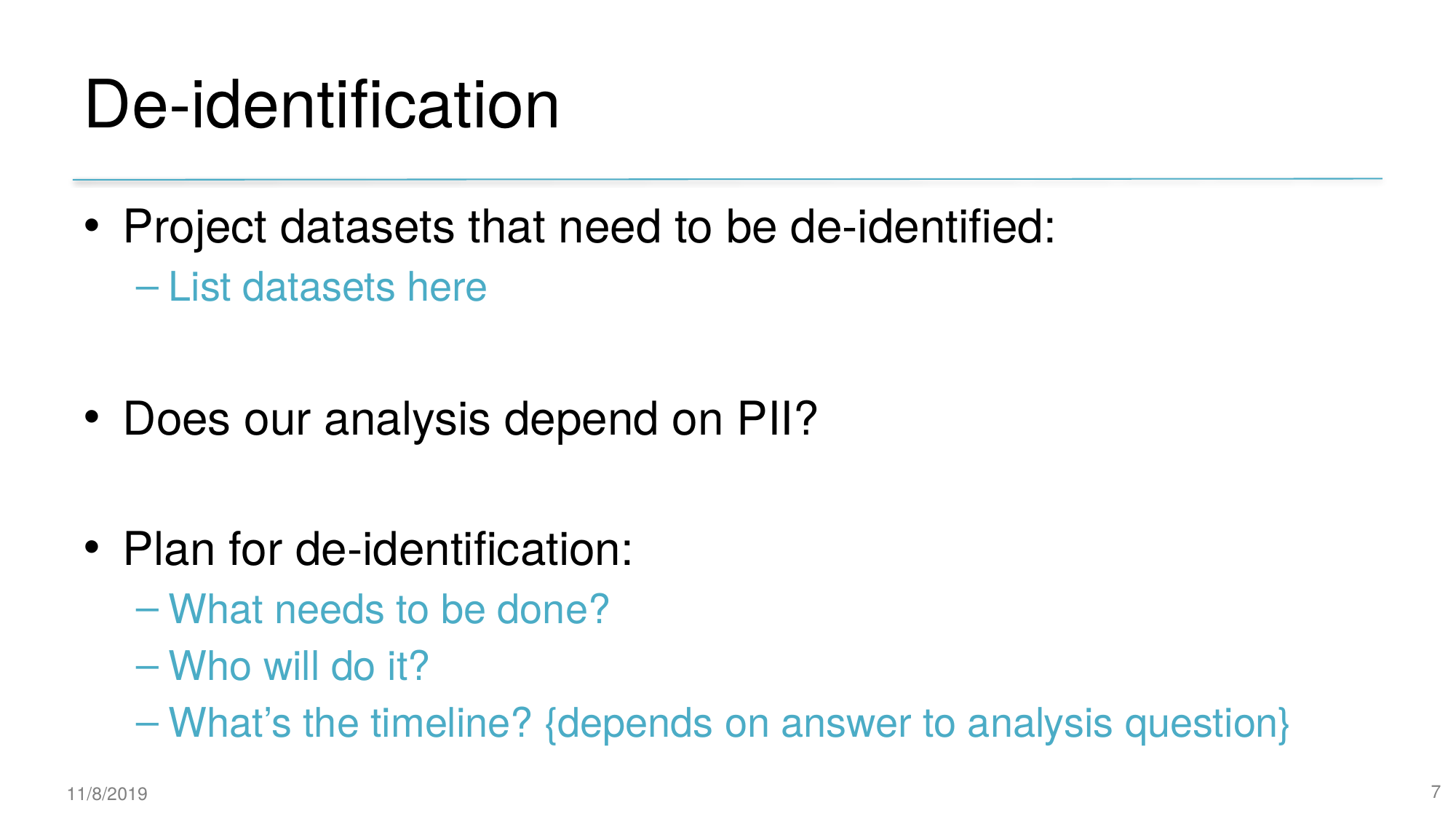

# De-identification
Project datasets that need to be de-identified:
List datasets here

Does our analysis depend on PII?

Plan for de-identification:
What needs to be done?
Who will do it?
What’s the timeline? {depends on answer to analysis question}
7
11/8/2019